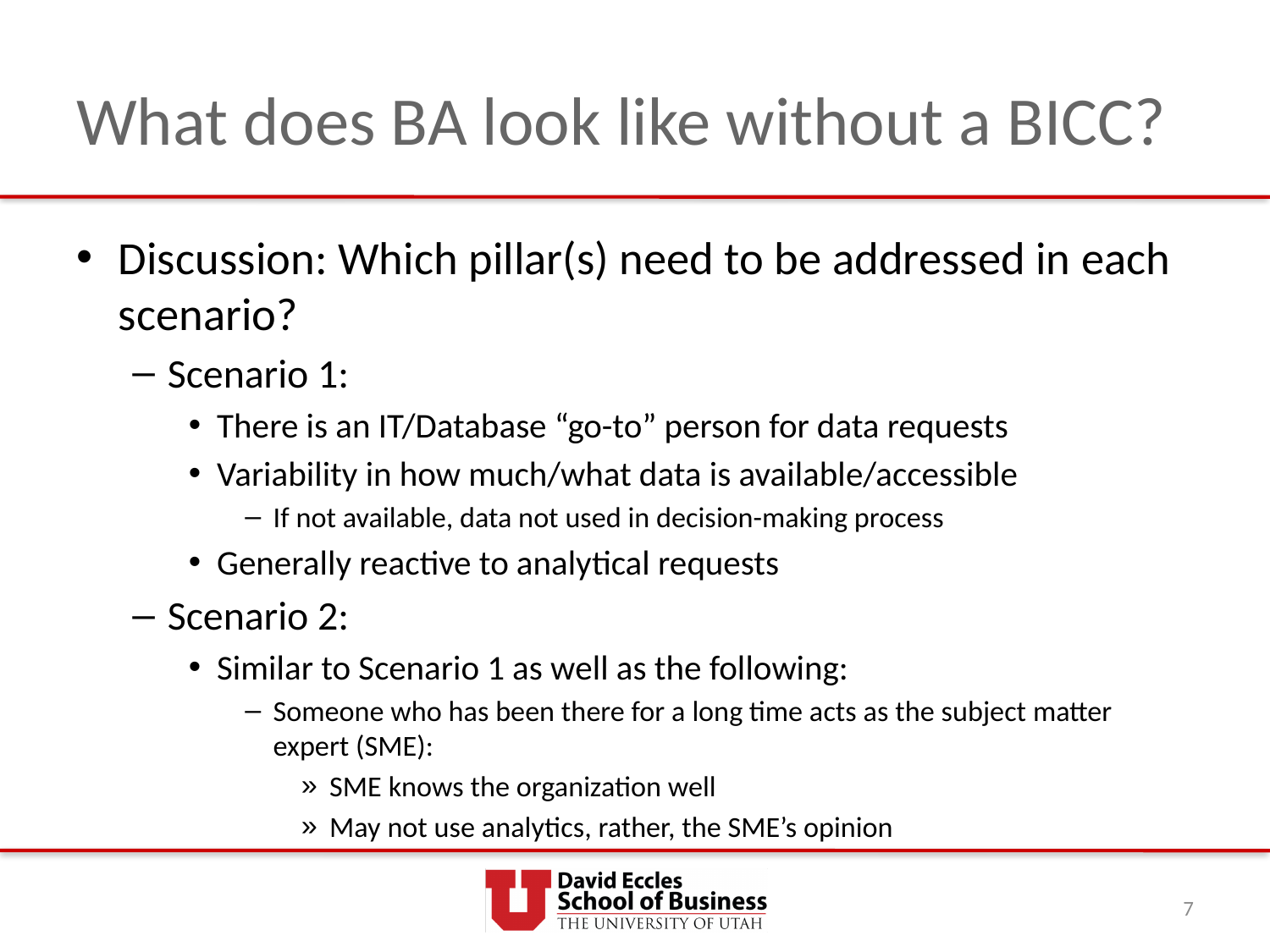

# What does BA look like without a BICC?
Discussion: Which pillar(s) need to be addressed in each scenario?
Scenario 1:
There is an IT/Database “go-to” person for data requests
Variability in how much/what data is available/accessible
If not available, data not used in decision-making process
Generally reactive to analytical requests
Scenario 2:
Similar to Scenario 1 as well as the following:
Someone who has been there for a long time acts as the subject matter expert (SME):
SME knows the organization well
May not use analytics, rather, the SME’s opinion
7